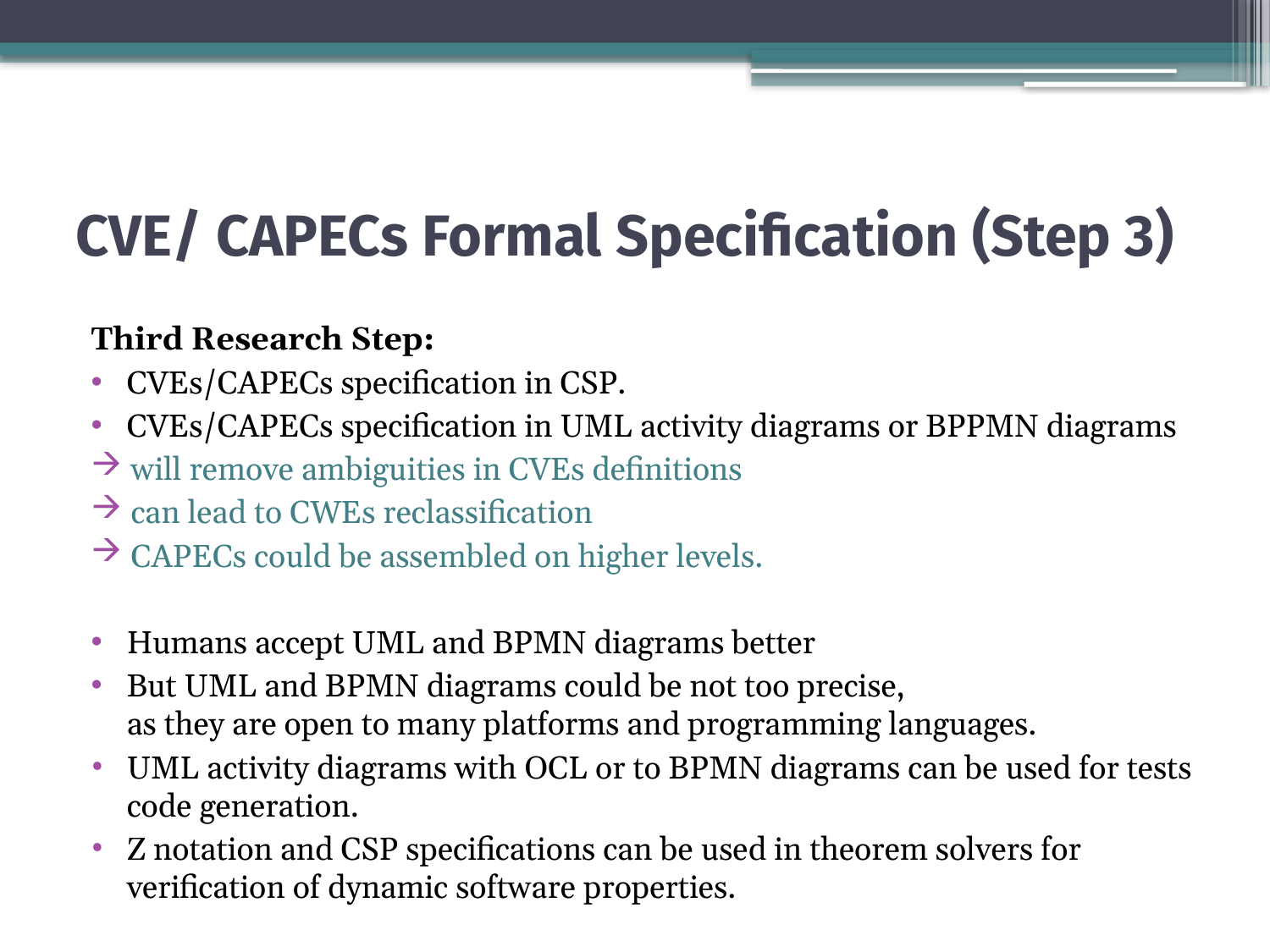

# CVE/ CAPECs Formal Specification (Step 3)
Third Research Step:
CVEs/CAPECs specification in CSP.
CVEs/CAPECs specification in UML activity diagrams or BPPMN diagrams
will remove ambiguities in CVEs definitions
can lead to CWEs reclassification
CAPECs could be assembled on higher levels.

Humans accept UML and BPMN diagrams better
But UML and BPMN diagrams could be not too precise,
as they are open to many platforms and programming languages.
UML activity diagrams with OCL or to BPMN diagrams can be used for tests code generation.
Z notation and CSP specifications can be used in theorem solvers for verification of dynamic software properties.